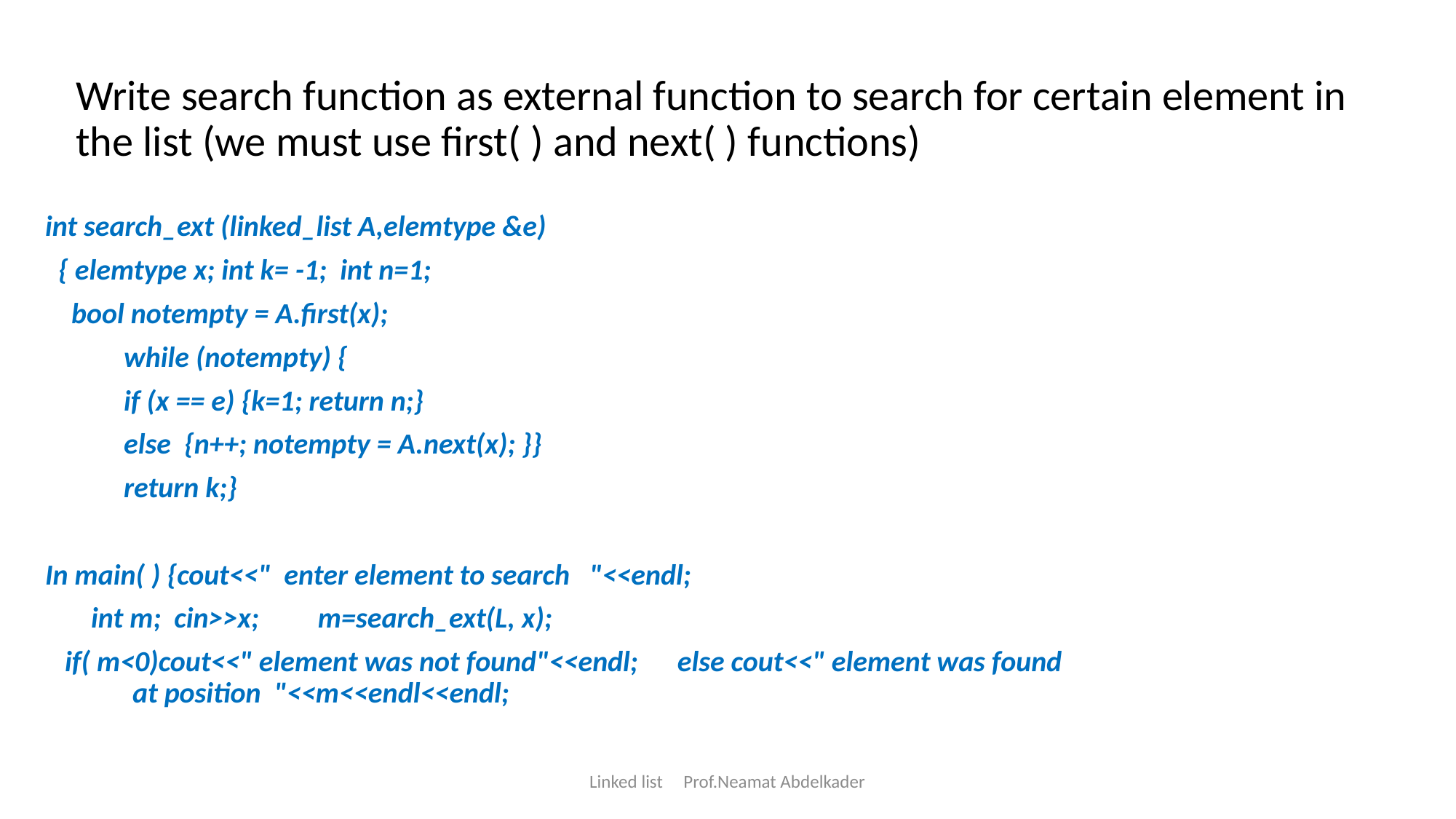

# Write search function as external function to search for certain element in the list (we must use first( ) and next( ) functions)
int search_ext (linked_list A,elemtype &e)
  { elemtype x; int k= -1;  int n=1;
    bool notempty = A.first(x);
            while (notempty) {
            if (x == e) {k=1; return n;}
            else  {n++; notempty = A.next(x); }}
            return k;}

In main( ) {cout<<"  enter element to search   "<<endl;
       int m;  cin>>x;         m=search_ext(L, x);
   if( m<0)cout<<" element was not found"<<endl;      else cout<<" element was found           	at position  "<<m<<endl<<endl;

Linked list     Prof.Neamat Abdelkader
23